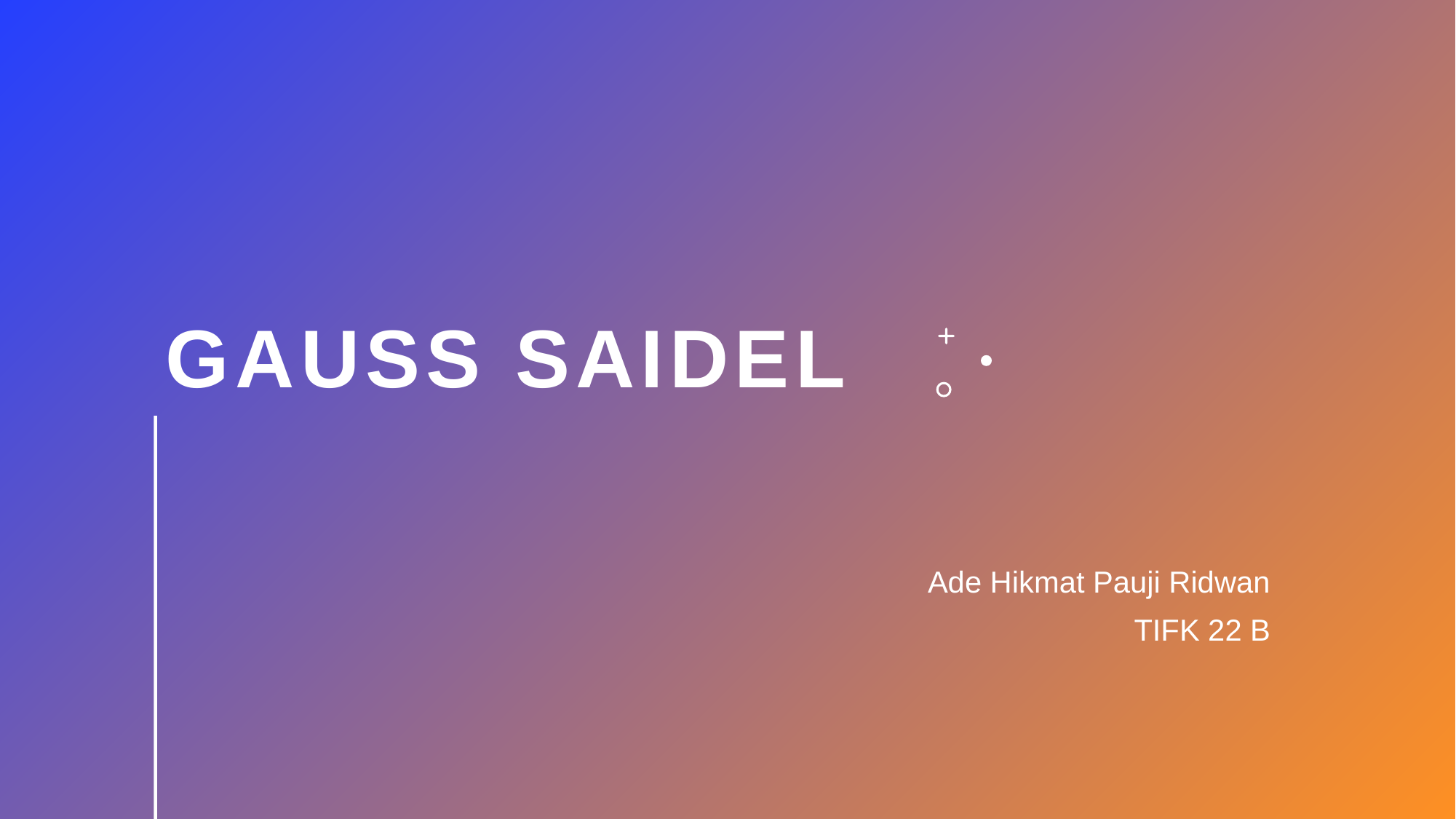

# Gauss saidel
Ade Hikmat Pauji Ridwan
TIFK 22 B